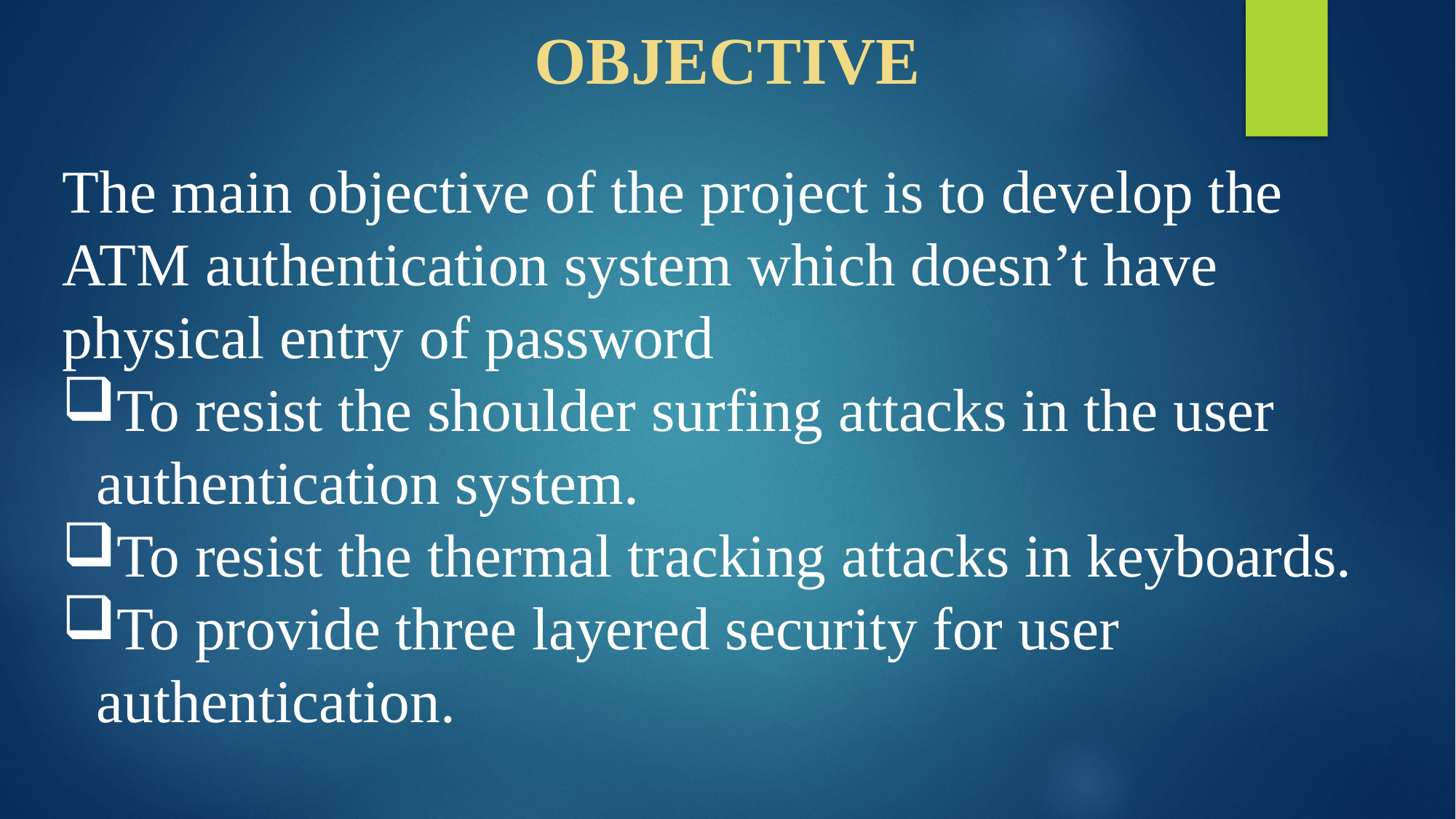

OBJECTIVE
The main objective of the project is to develop the ATM authentication system which doesn’t have physical entry of password
To resist the shoulder surfing attacks in the user authentication system.
To resist the thermal tracking attacks in keyboards.
To provide three layered security for user authentication.